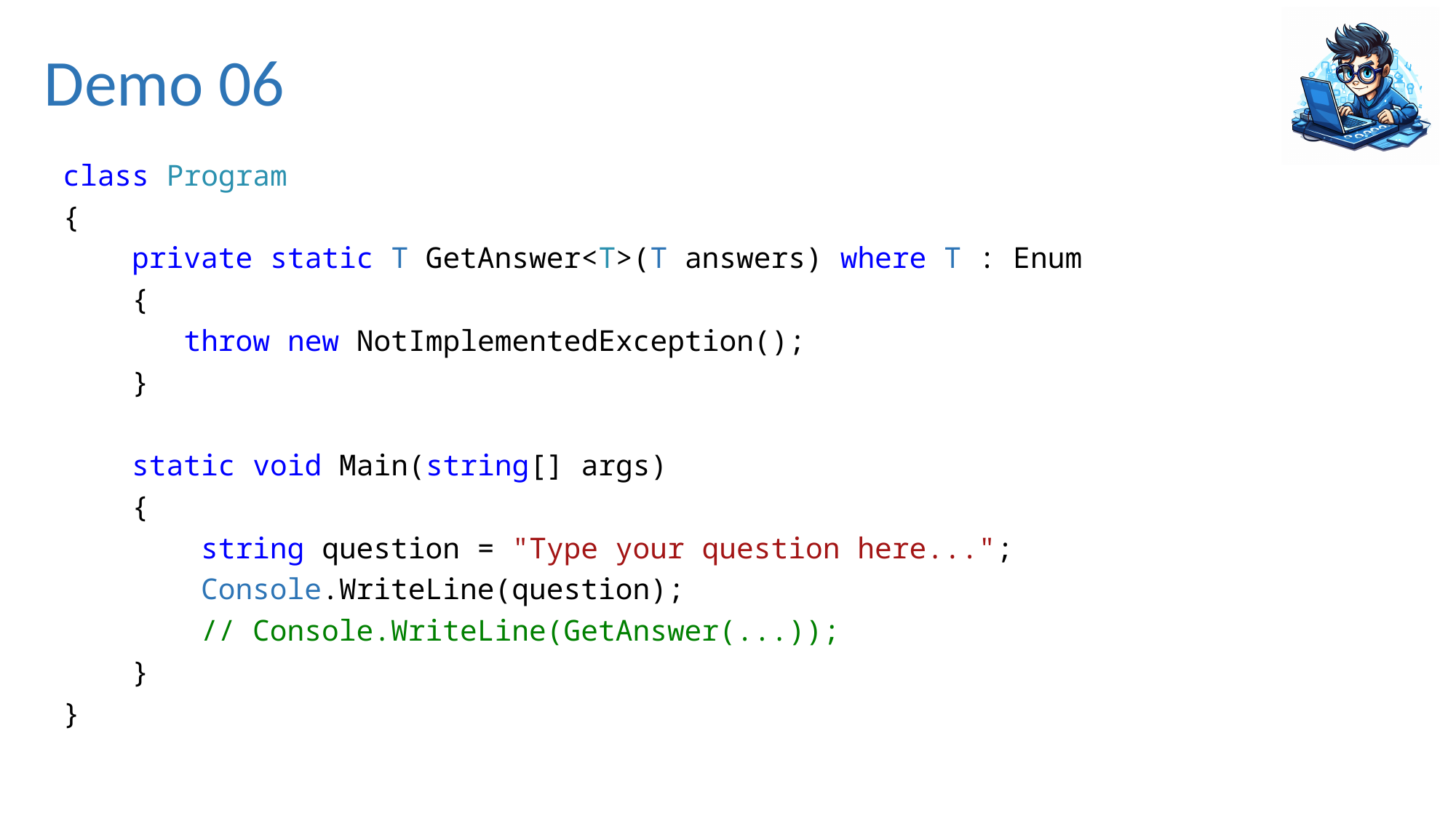

# Demo 06
class Program
{
    private static T GetAnswer<T>(T answers) where T : Enum
    {
       throw new NotImplementedException();
    }

    static void Main(string[] args)
    {
        string question = "Type your question here...";
        Console.WriteLine(question);
        // Console.WriteLine(GetAnswer(...));
    }
}